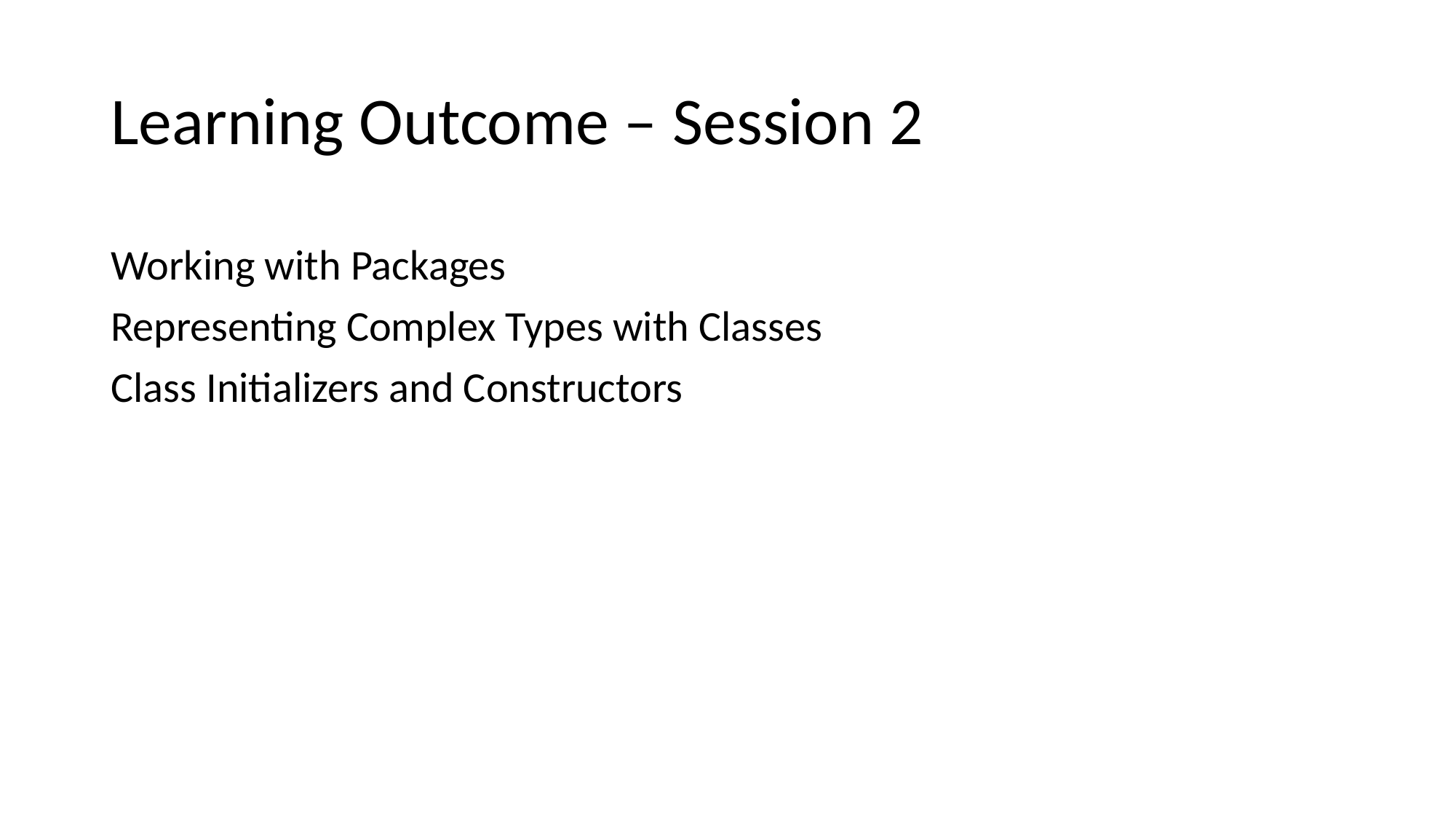

# Learning Outcome – Session 2
Working with Packages
Representing Complex Types with Classes
Class Initializers and Constructors